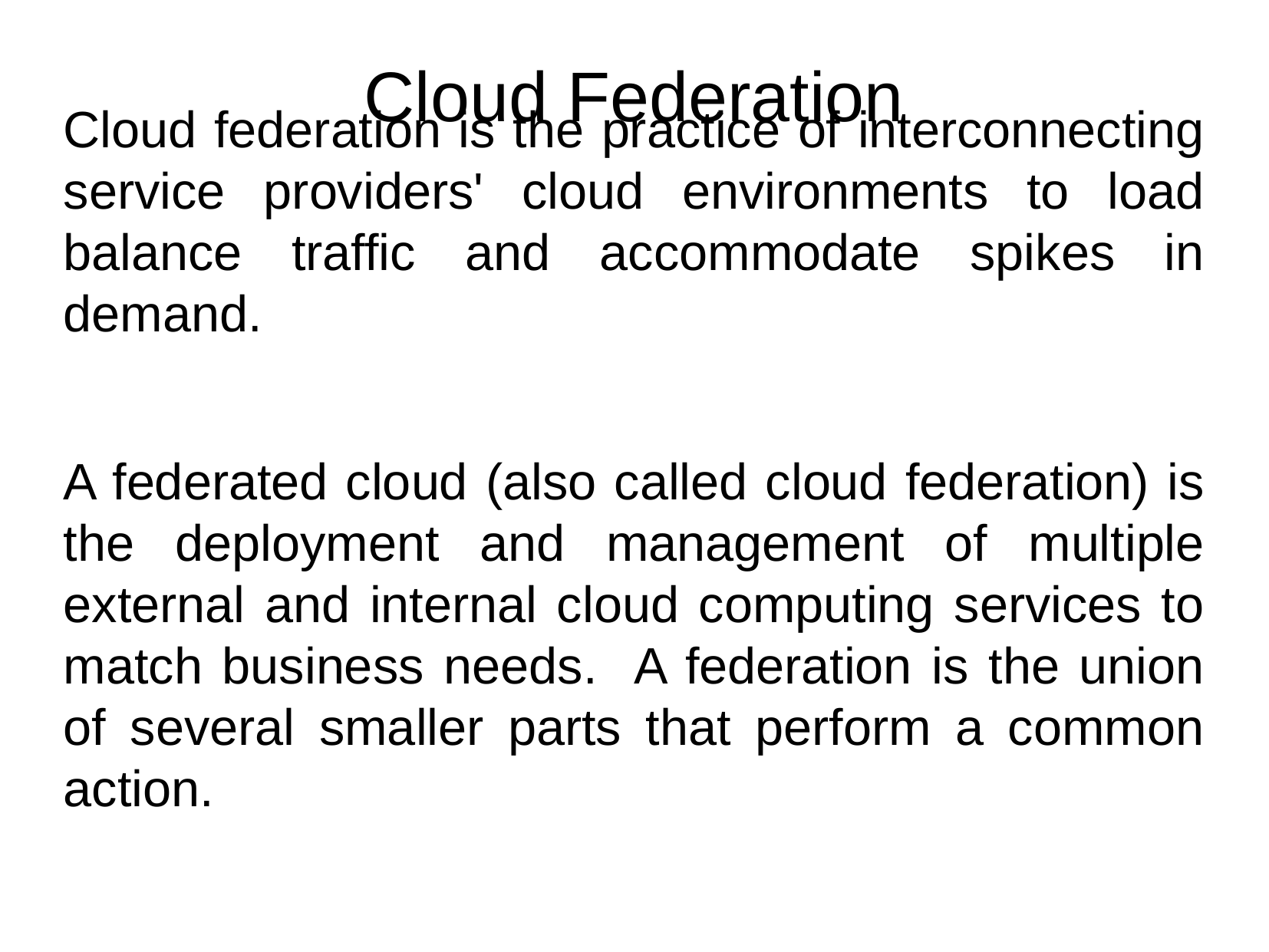

Cloud Federation
Cloud federation is the practice of interconnecting service providers' cloud environments to load balance traffic and accommodate spikes in demand.

A federated cloud (also called cloud federation) is the deployment and management of multiple external and internal cloud computing services to match business needs.  A federation is the union of several smaller parts that perform a common action.